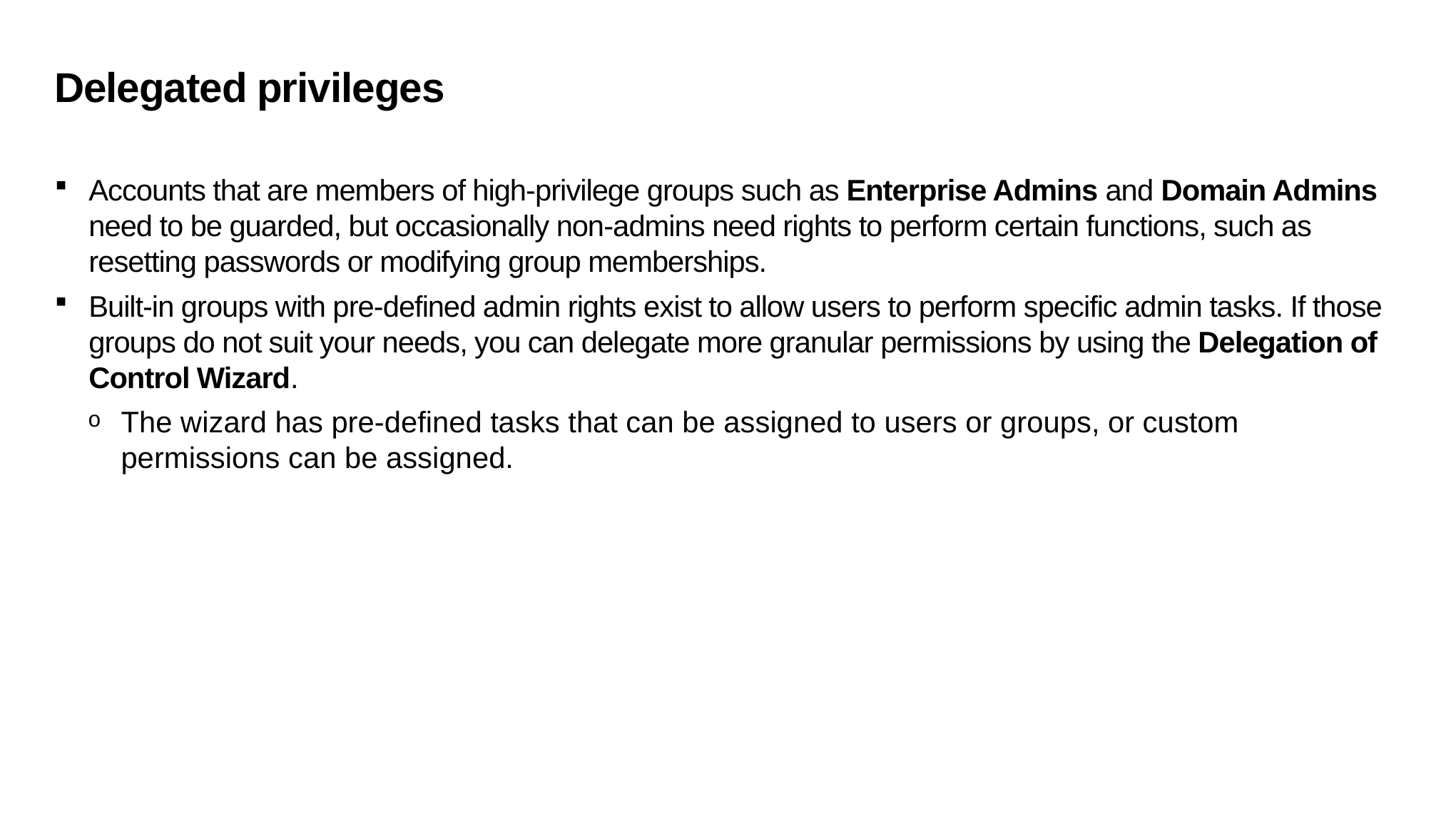

# Delegated privileges
Accounts that are members of high-privilege groups such as Enterprise Admins and Domain Admins need to be guarded, but occasionally non-admins need rights to perform certain functions, such as resetting passwords or modifying group memberships.
Built-in groups with pre-defined admin rights exist to allow users to perform specific admin tasks. If those groups do not suit your needs, you can delegate more granular permissions by using the Delegation of Control Wizard.
The wizard has pre-defined tasks that can be assigned to users or groups, or custom permissions can be assigned.